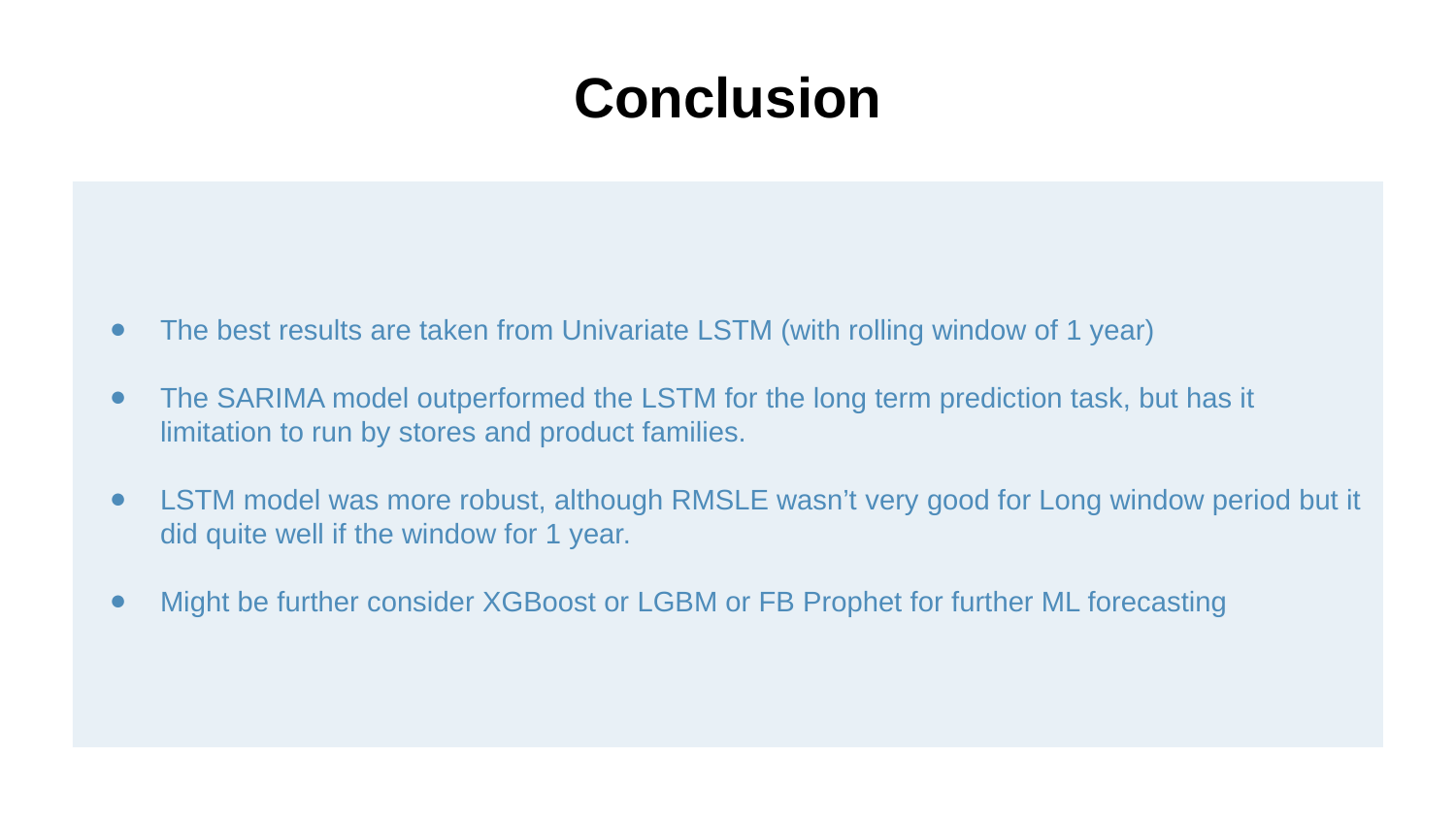

# Conclusion
The best results are taken from Univariate LSTM (with rolling window of 1 year)

The SARIMA model outperformed the LSTM for the long term prediction task, but has it limitation to run by stores and product families.

LSTM model was more robust, although RMSLE wasn’t very good for Long window period but it did quite well if the window for 1 year.

Might be further consider XGBoost or LGBM or FB Prophet for further ML forecasting